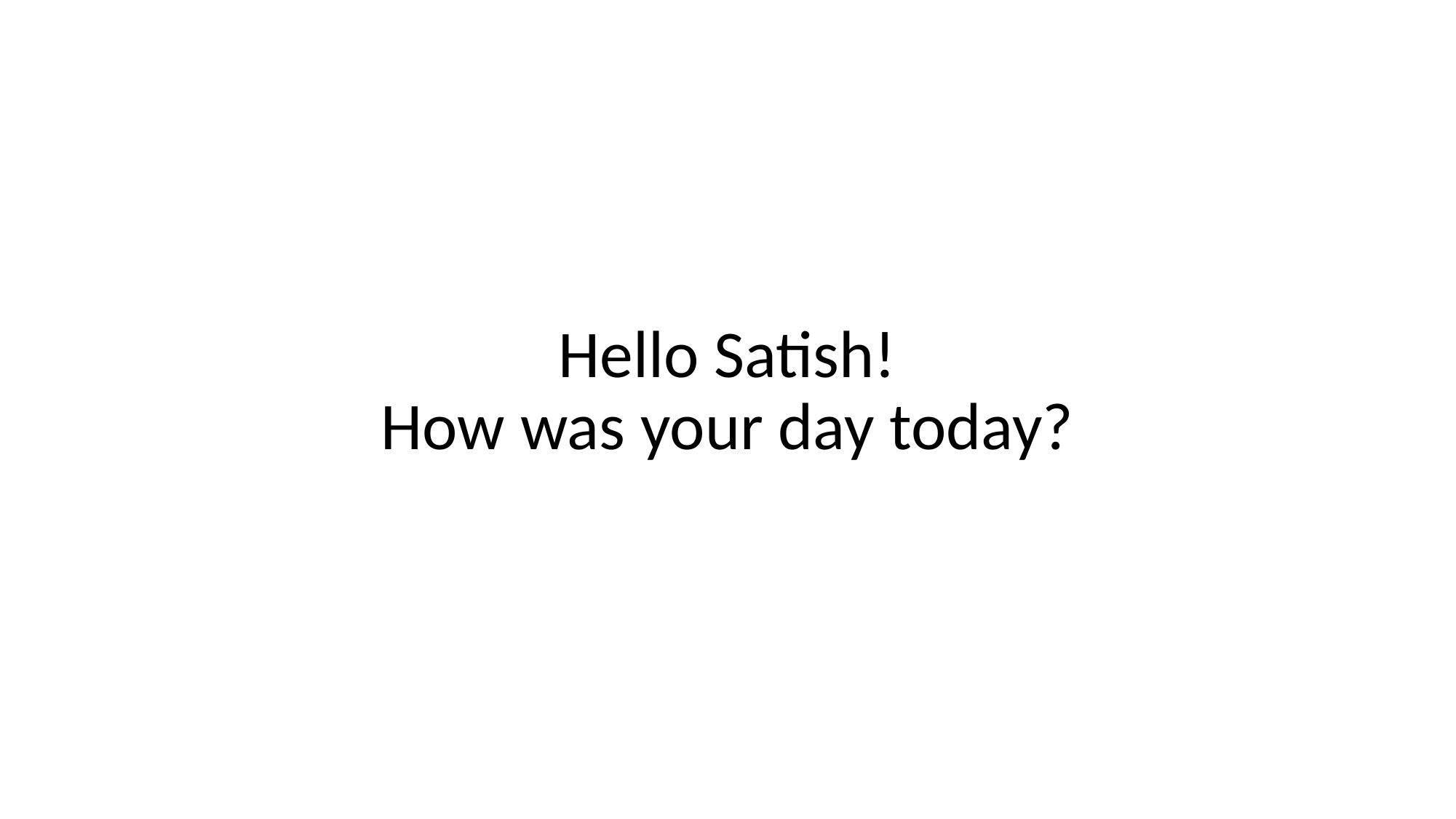

# Hello Satish! How was your day today?